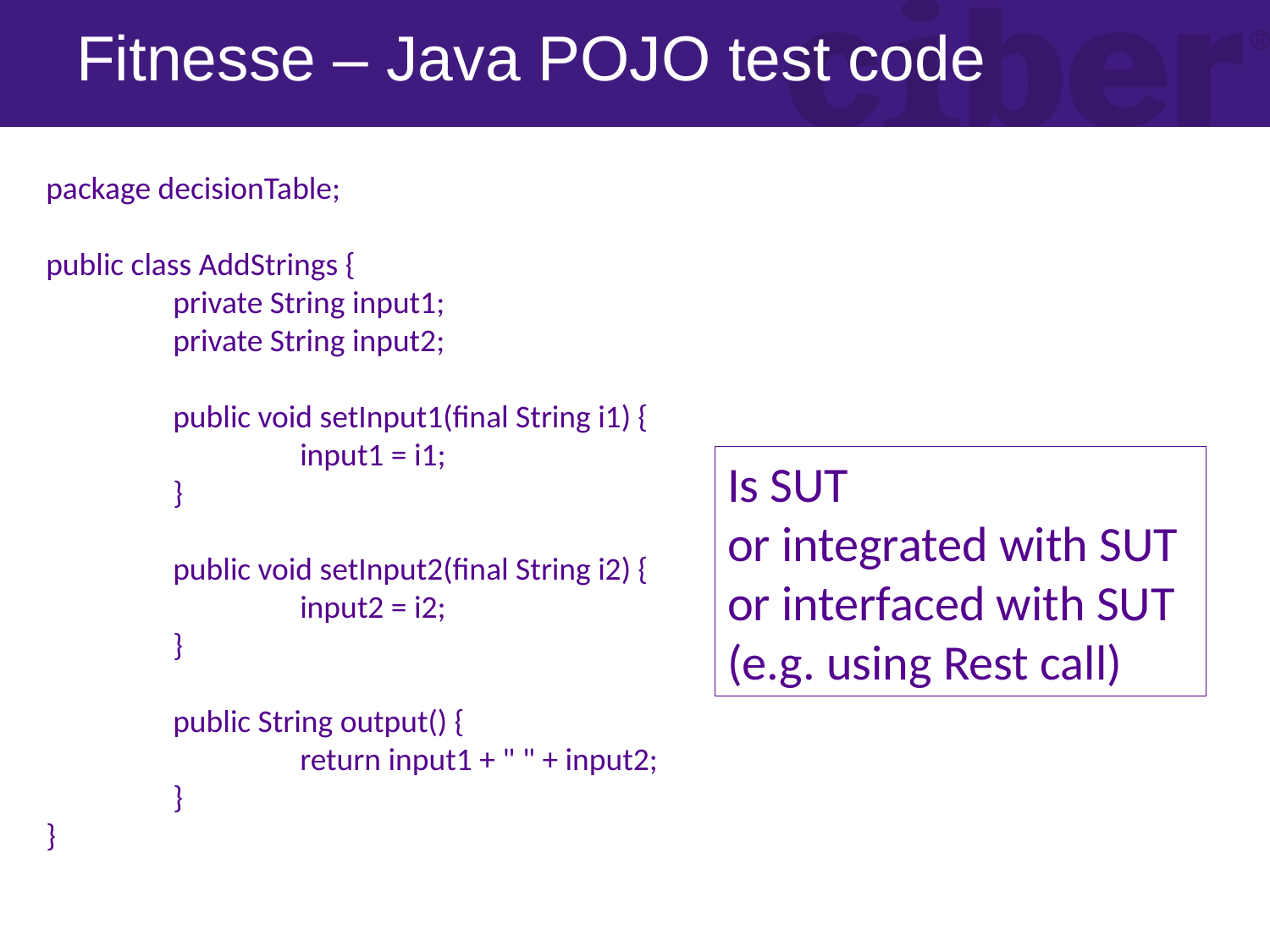

# Fitnesse – Java POJO test code
package decisionTable;

public class AddStrings {
	private String input1;
	private String input2;

	public void setInput1(final String i1) {
		input1 = i1;
	}

	public void setInput2(final String i2) {
		input2 = i2;
	}

	public String output() {
		return input1 + " " + input2;
	}
}
Is SUT
or integrated with SUT
or interfaced with SUT
(e.g. using Rest call)